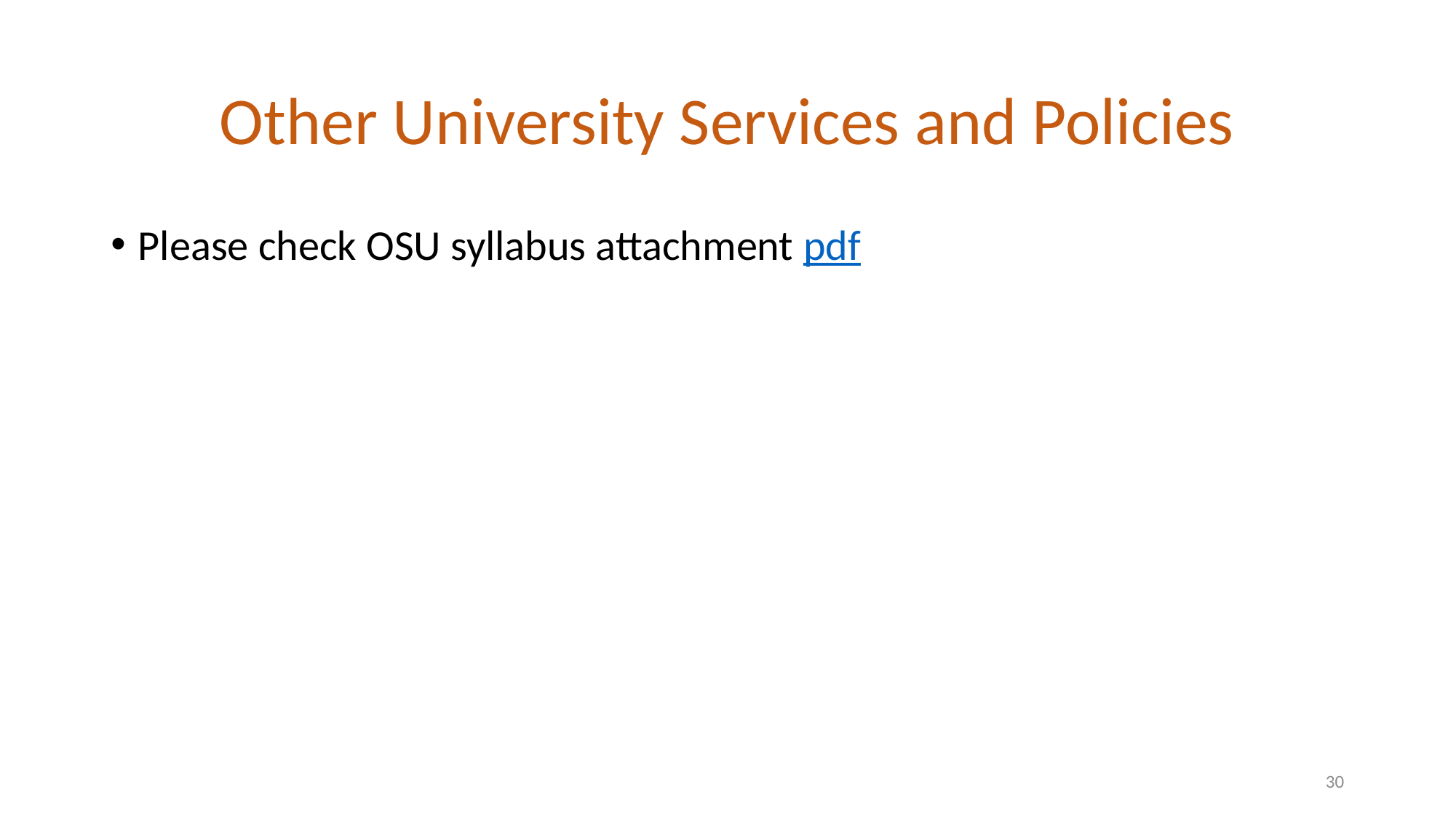

# Other University Services and Policies
Please check OSU syllabus attachment pdf
30